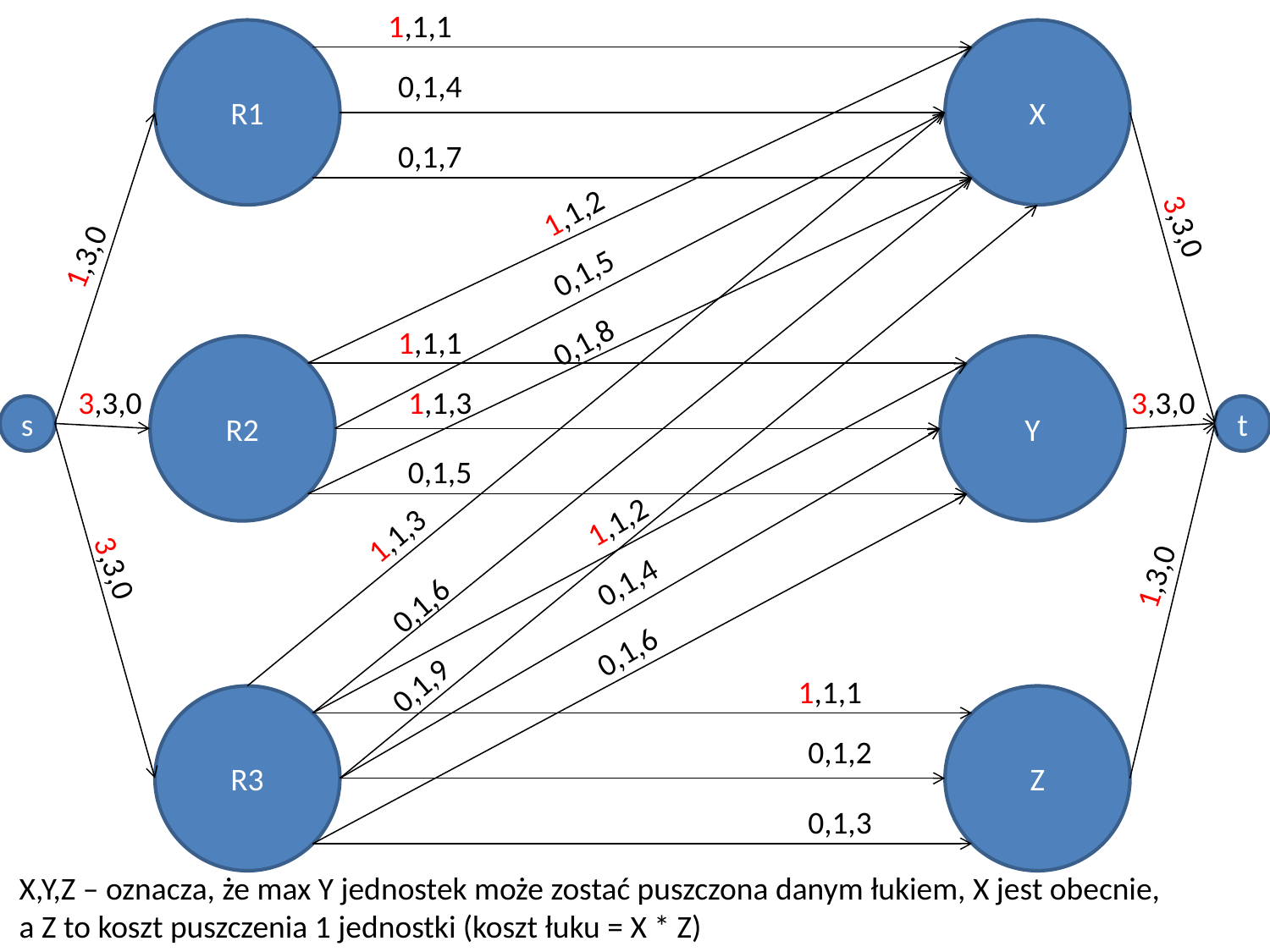

1,1,1
R1
X
0,1,4
0,1,7
1,1,2
3,3,0
1,3,0
0,1,5
1,1,1
0,1,8
R2
Y
3,3,0
1,1,3
3,3,0
s
t
0,1,5
1,1,2
1,1,3
3,3,0
1,3,0
0,1,4
0,1,6
0,1,6
0,1,9
1,1,1
R3
Z
0,1,2
0,1,3
X,Y,Z – oznacza, że max Y jednostek może zostać puszczona danym łukiem, X jest obecnie,
a Z to koszt puszczenia 1 jednostki (koszt łuku = X * Z)